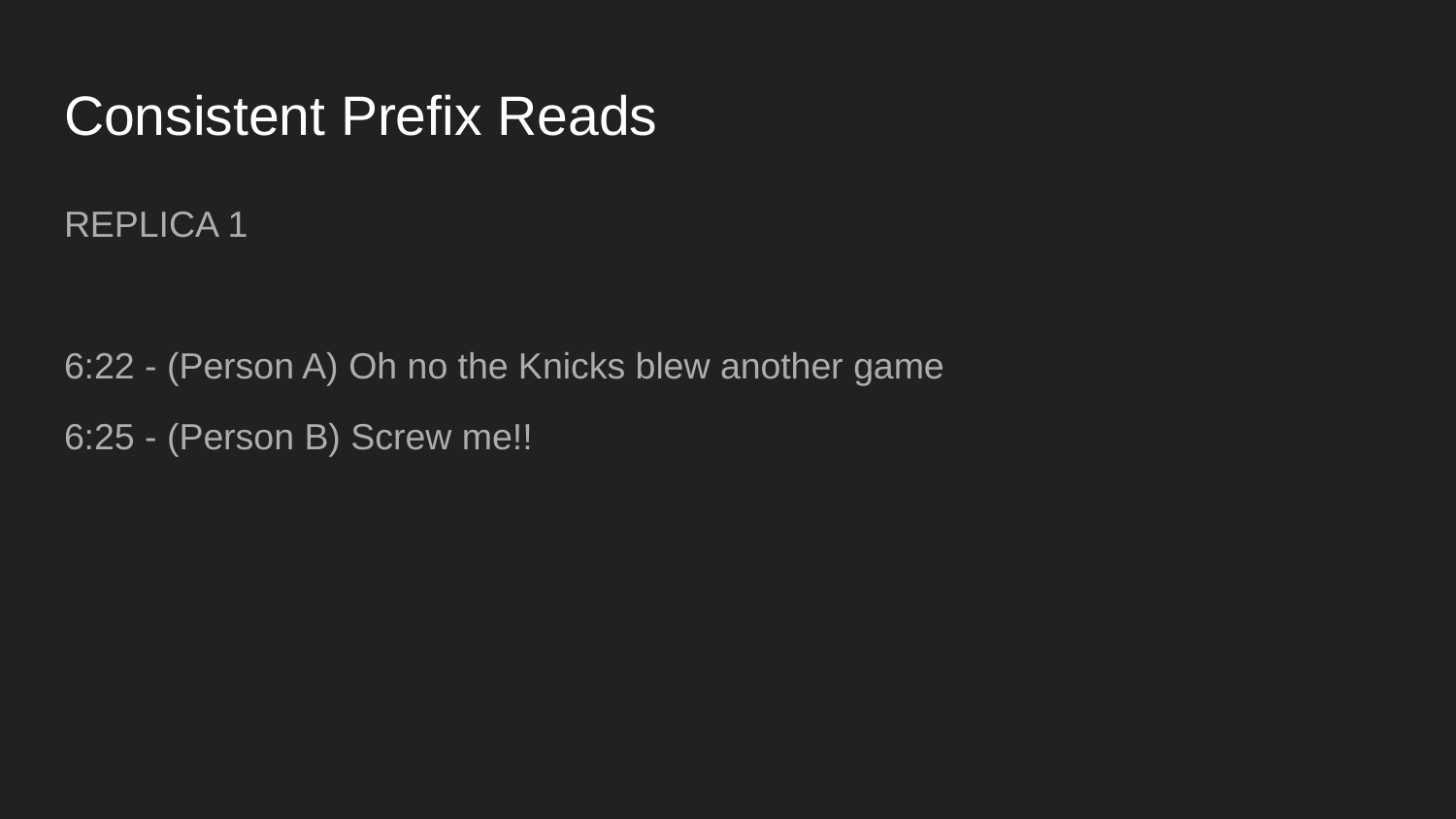

# Consistent Prefix Reads
REPLICA 1

6:22 - (Person A) Oh no the Knicks blew another game
6:25 - (Person B) Screw me!!